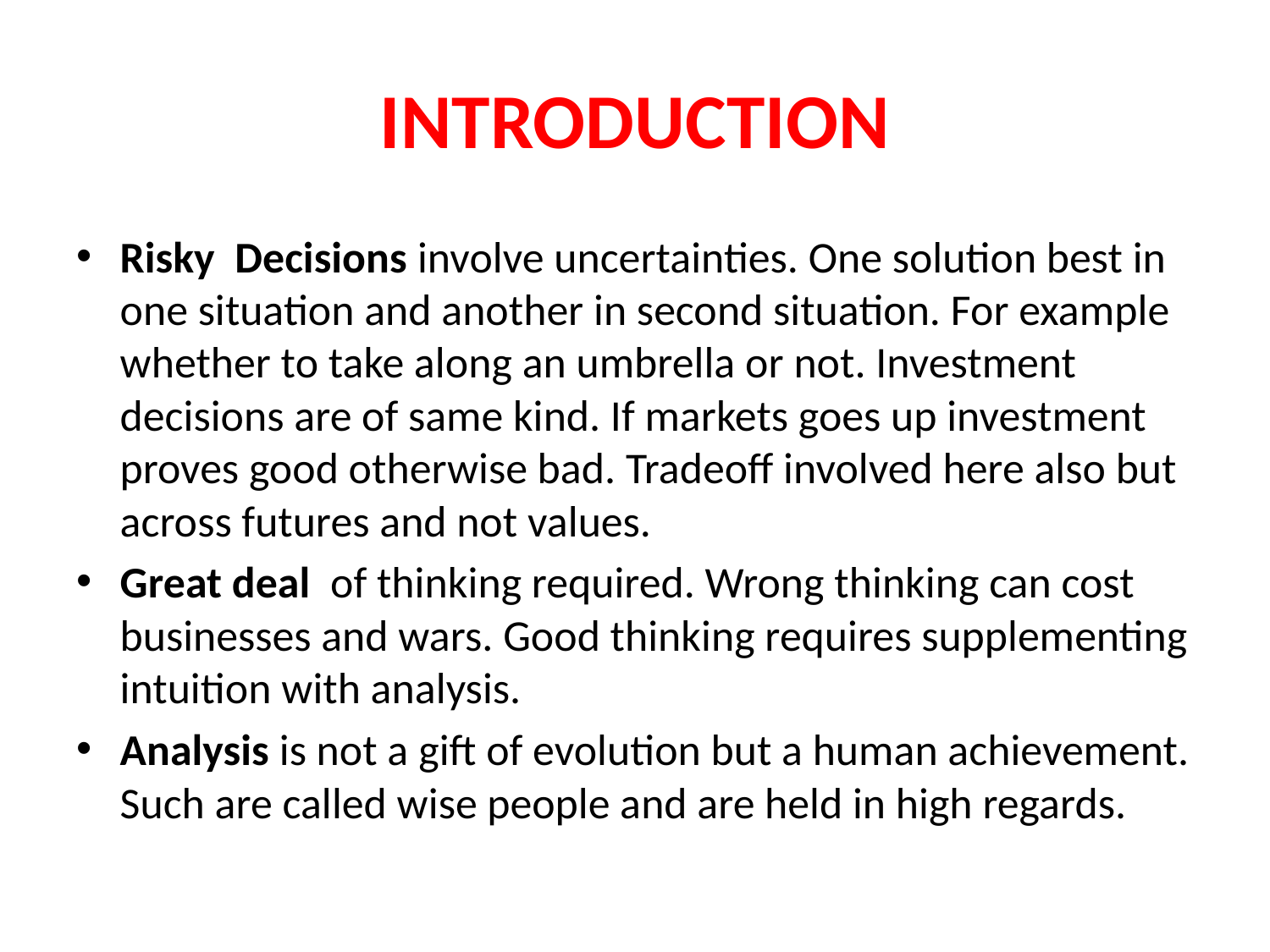

# INTRODUCTION
Risky  Decisions involve uncertainties. One solution best in one situation and another in second situation. For example whether to take along an umbrella or not. Investment decisions are of same kind. If markets goes up investment proves good otherwise bad. Tradeoff involved here also but across futures and not values.
Great deal  of thinking required. Wrong thinking can cost businesses and wars. Good thinking requires supplementing intuition with analysis.
Analysis is not a gift of evolution but a human achievement. Such are called wise people and are held in high regards.